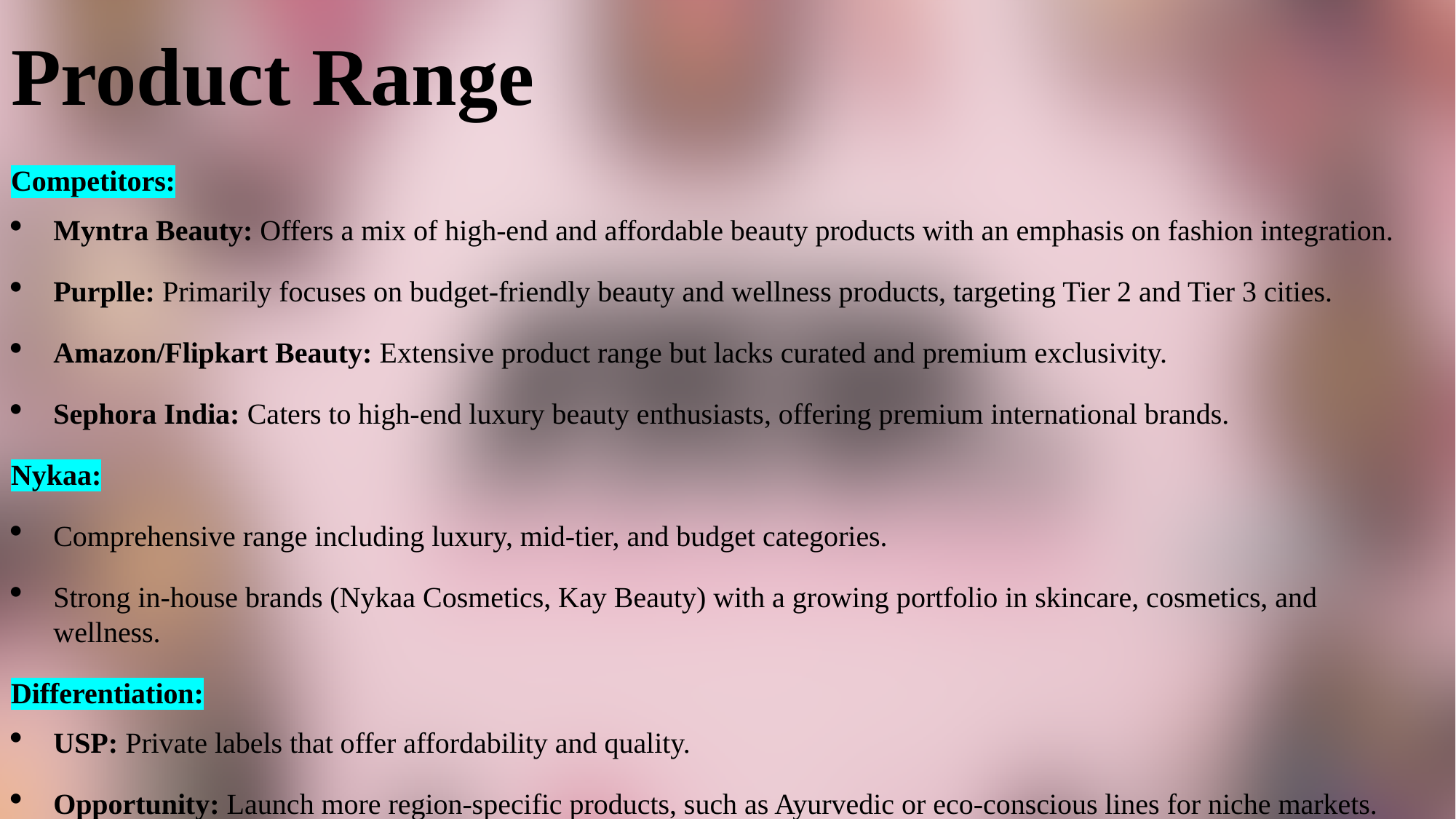

# Product Range
Competitors:
Myntra Beauty: Offers a mix of high-end and affordable beauty products with an emphasis on fashion integration.
Purplle: Primarily focuses on budget-friendly beauty and wellness products, targeting Tier 2 and Tier 3 cities.
Amazon/Flipkart Beauty: Extensive product range but lacks curated and premium exclusivity.
Sephora India: Caters to high-end luxury beauty enthusiasts, offering premium international brands.
Nykaa:
Comprehensive range including luxury, mid-tier, and budget categories.
Strong in-house brands (Nykaa Cosmetics, Kay Beauty) with a growing portfolio in skincare, cosmetics, and wellness.
Differentiation:
USP: Private labels that offer affordability and quality.
Opportunity: Launch more region-specific products, such as Ayurvedic or eco-conscious lines for niche markets.